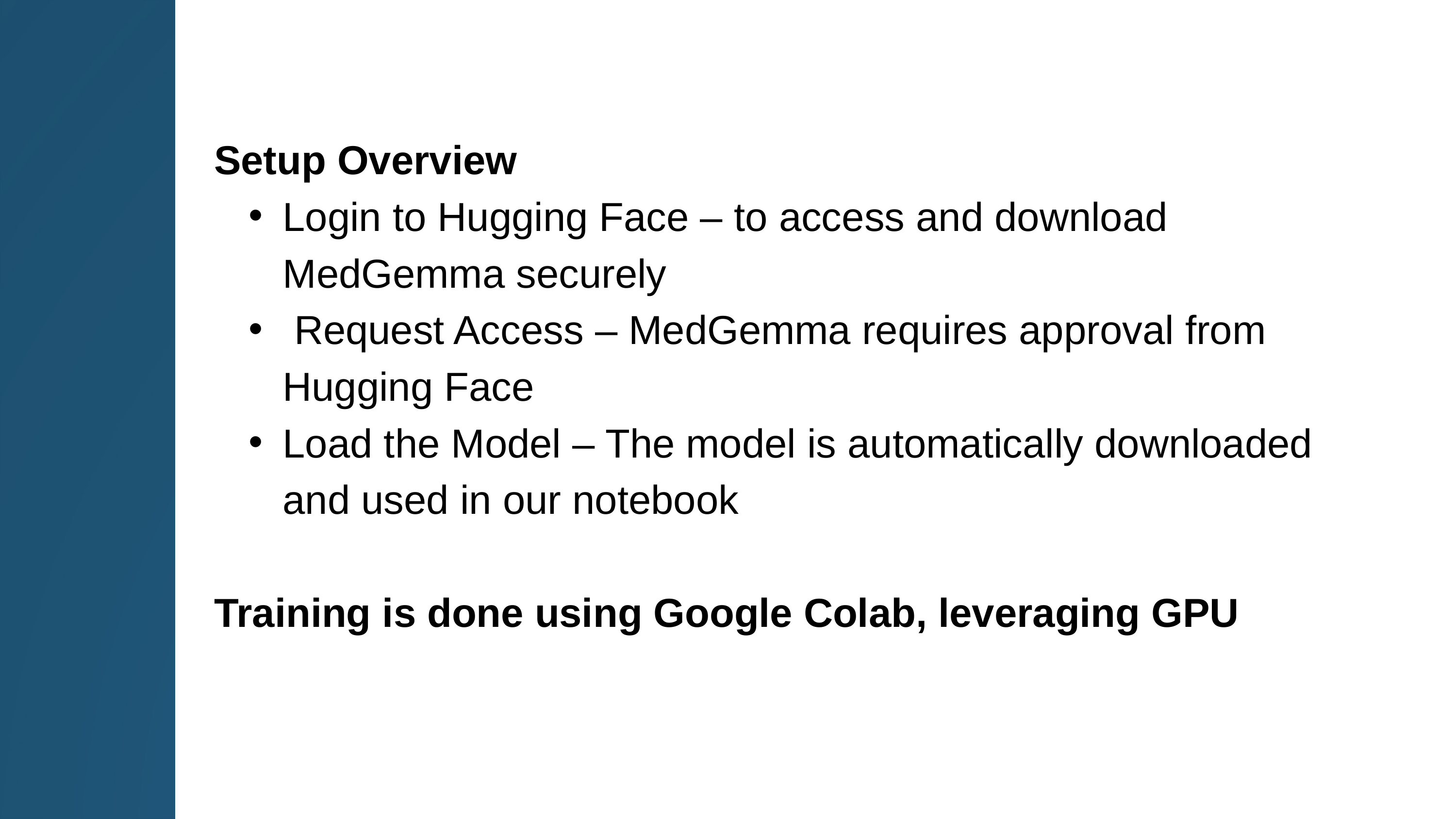

Setup Overview
Login to Hugging Face – to access and download MedGemma securely
 Request Access – MedGemma requires approval from Hugging Face
Load the Model – The model is automatically downloaded and used in our notebook

Training is done using Google Colab, leveraging GPU